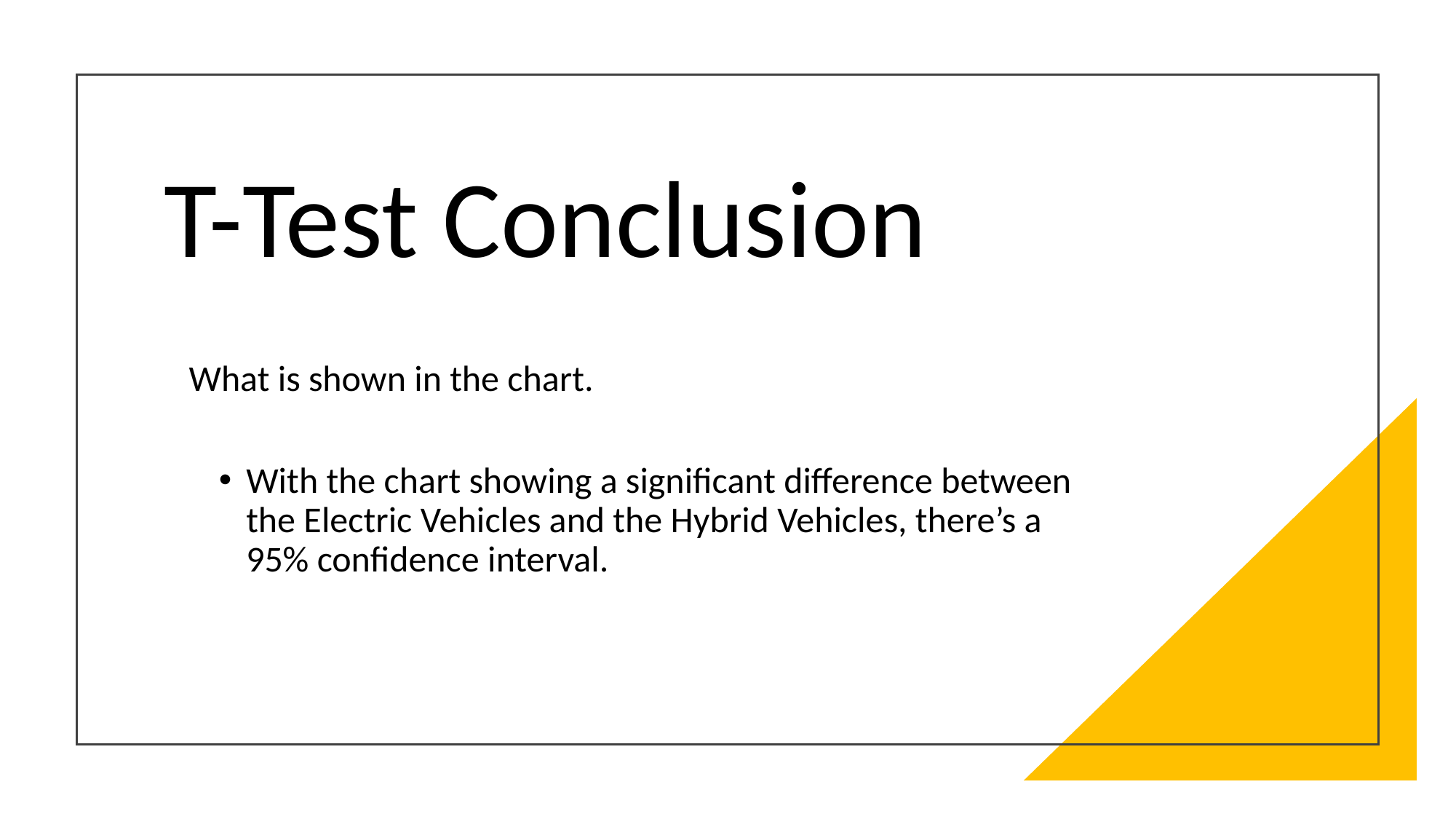

# T-Test Conclusion
   What is shown in the chart.

With the chart showing a significant difference between the Electric Vehicles and the Hybrid Vehicles, there’s a 95% confidence interval.